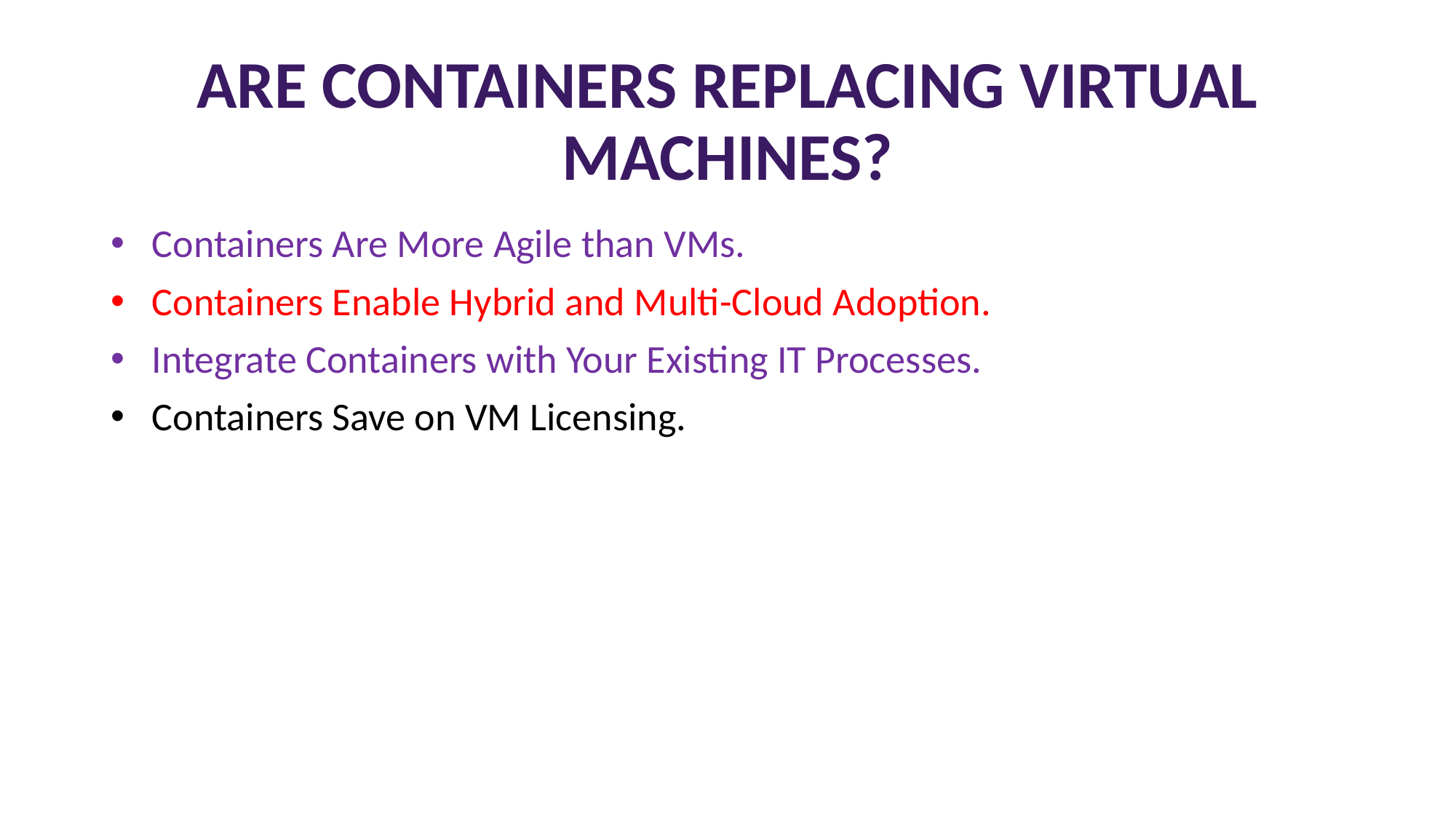

# ARE CONTAINERS REPLACING VIRTUAL MACHINES?
Containers Are More Agile than VMs.
Containers Enable Hybrid and Multi-Cloud Adoption.
Integrate Containers with Your Existing IT Processes.
Containers Save on VM Licensing.